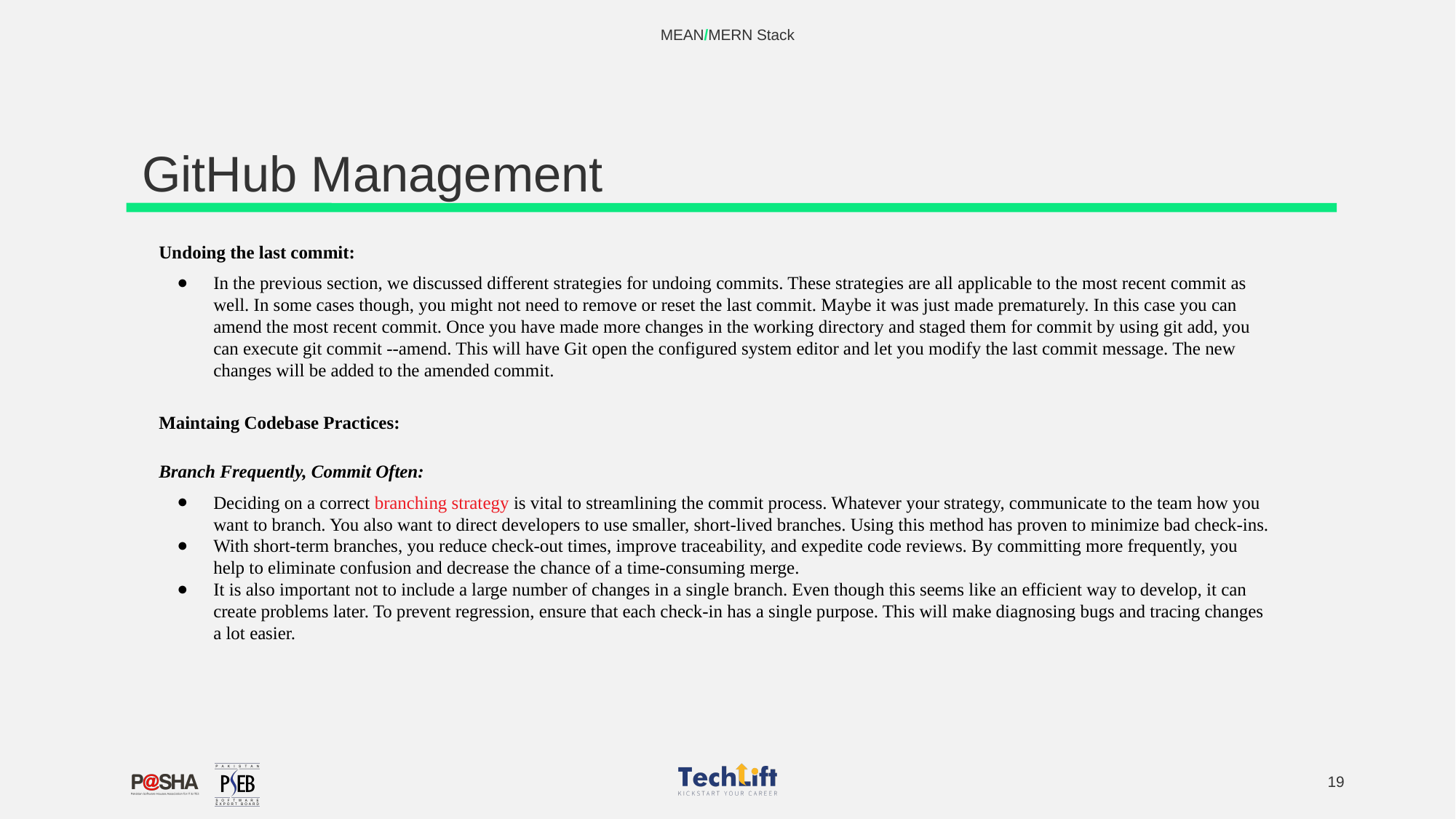

MEAN/MERN Stack
# GitHub Management
Undoing the last commit:
In the previous section, we discussed different strategies for undoing commits. These strategies are all applicable to the most recent commit as well. In some cases though, you might not need to remove or reset the last commit. Maybe it was just made prematurely. In this case you can amend the most recent commit. Once you have made more changes in the working directory and staged them for commit by using git add, you can execute git commit --amend. This will have Git open the configured system editor and let you modify the last commit message. The new changes will be added to the amended commit.
Maintaing Codebase Practices:
Branch Frequently, Commit Often:
Deciding on a correct branching strategy is vital to streamlining the commit process. Whatever your strategy, communicate to the team how you want to branch. You also want to direct developers to use smaller, short-lived branches. Using this method has proven to minimize bad check-ins.
With short-term branches, you reduce check-out times, improve traceability, and expedite code reviews. By committing more frequently, you help to eliminate confusion and decrease the chance of a time-consuming merge.
It is also important not to include a large number of changes in a single branch. Even though this seems like an efficient way to develop, it can create problems later. To prevent regression, ensure that each check-in has a single purpose. This will make diagnosing bugs and tracing changes a lot easier.
19